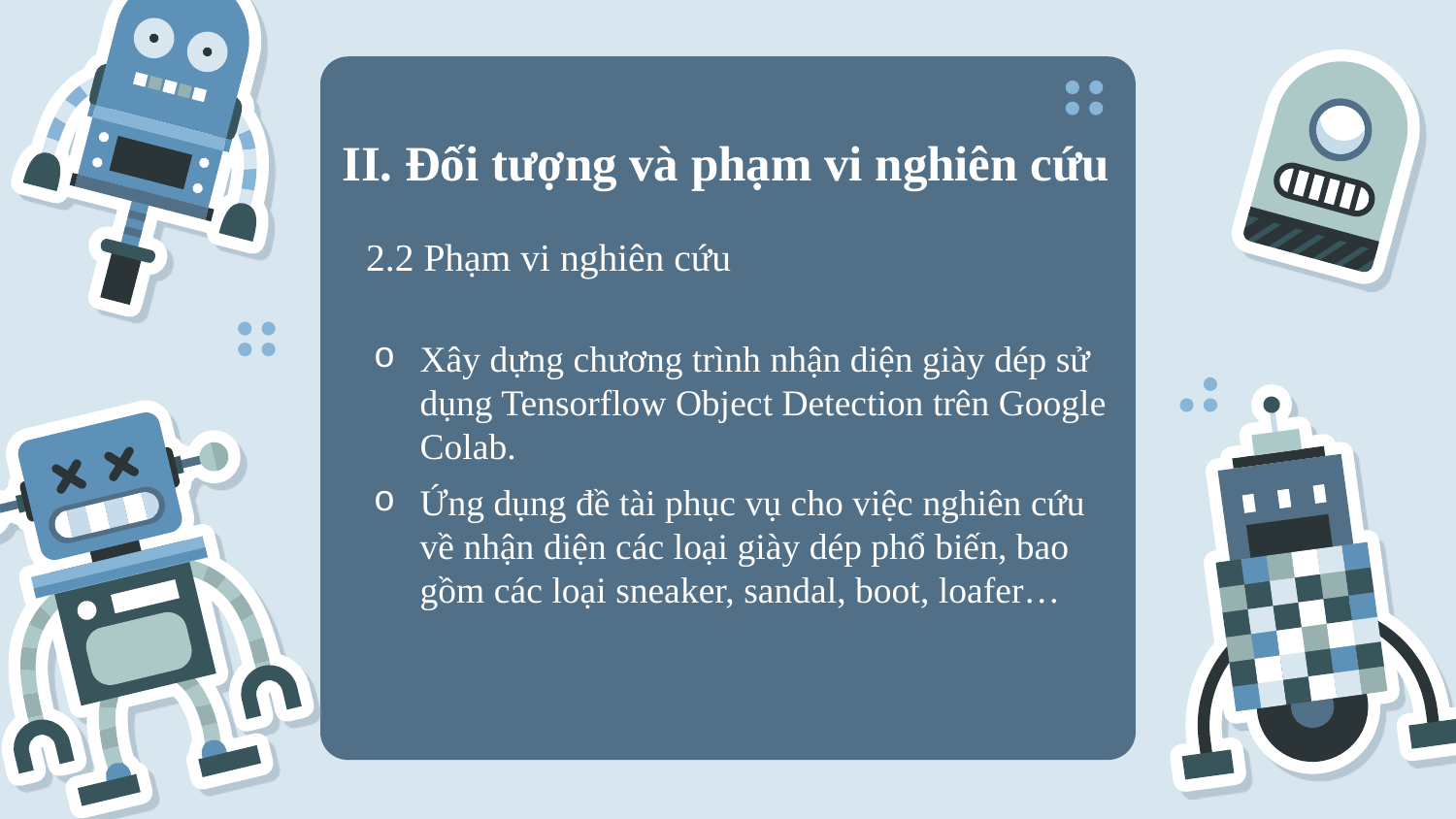

# II. Đối tượng và phạm vi nghiên cứu
2.2 Phạm vi nghiên cứu

Xây dựng chương trình nhận diện giày dép sử dụng Tensorflow Object Detection trên Google Colab.

Ứng dụng đề tài phục vụ cho việc nghiên cứu về nhận diện các loại giày dép phổ biến, bao gồm các loại sneaker, sandal, boot, loafer…